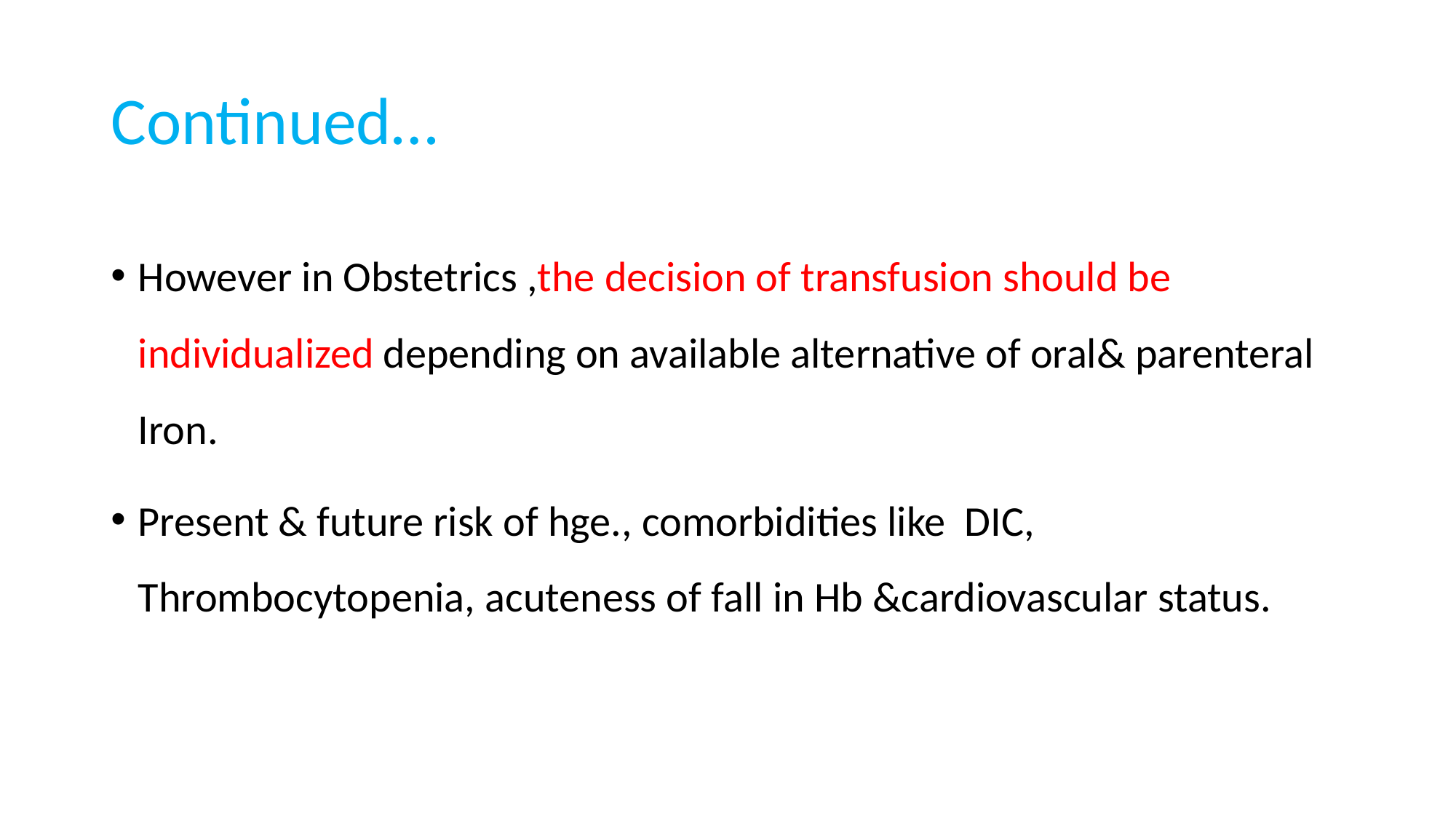

# Continued…
However in Obstetrics ,the decision of transfusion should be individualized depending on available alternative of oral& parenteral Iron.
Present & future risk of hge., comorbidities like  DIC, Thrombocytopenia, acuteness of fall in Hb &cardiovascular status.